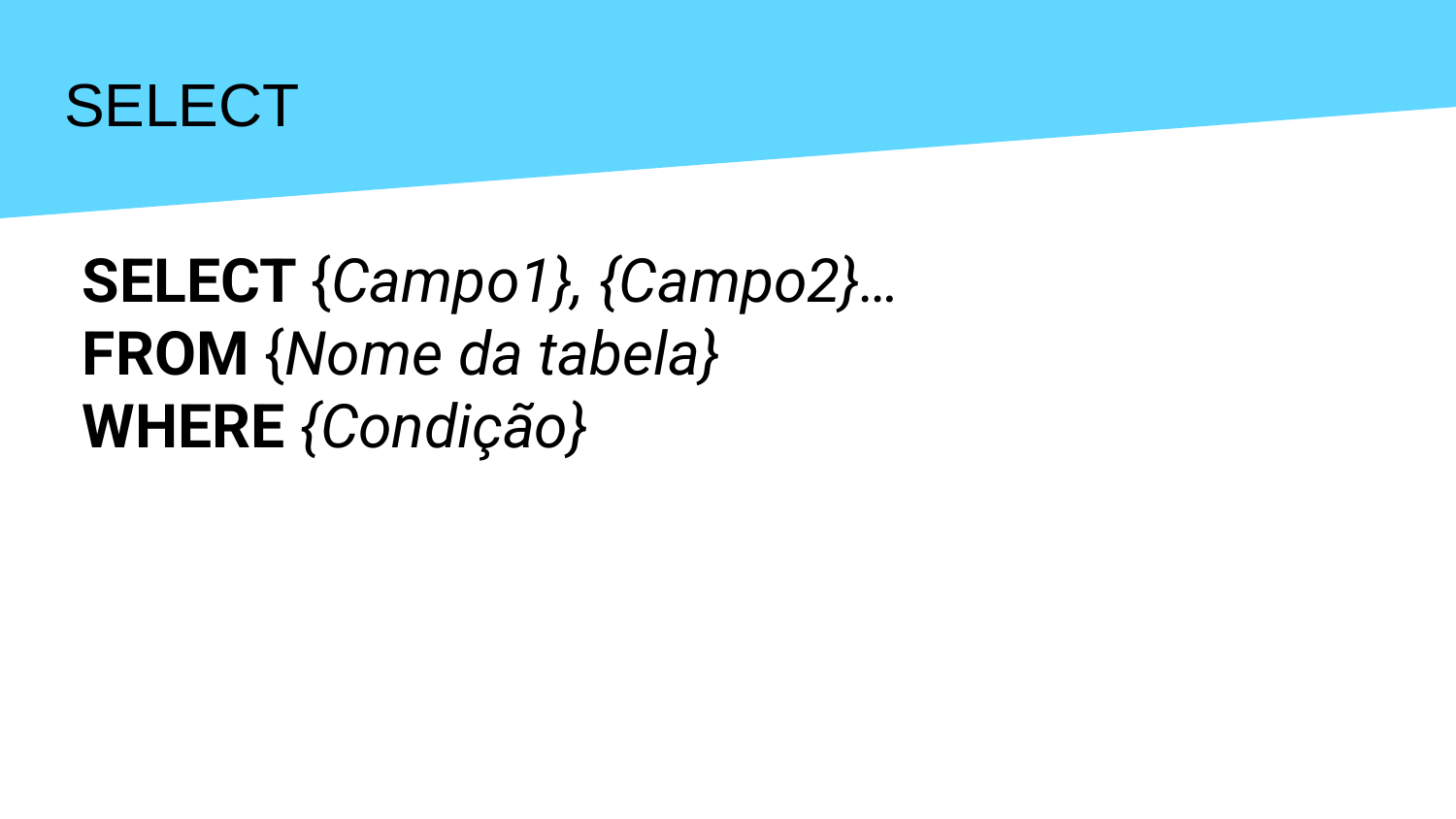

# SELECT
SELECT {Campo1}, {Campo2}…
FROM {Nome da tabela}
WHERE {Condição}